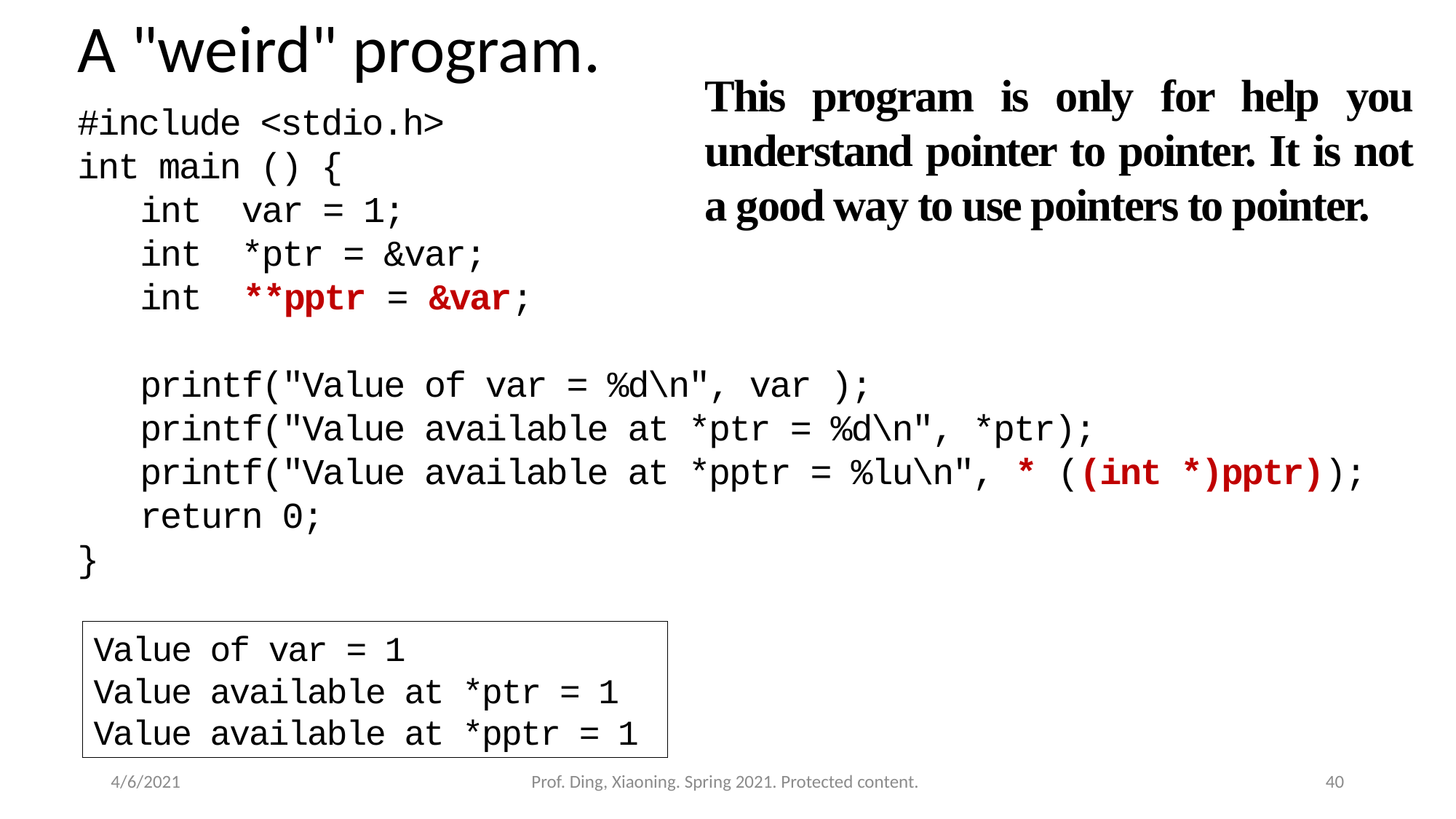

# A "weird" program.
This program is only for help you understand pointer to pointer. It is not a good way to use pointers to pointer.
#include <stdio.h>
int main () {
   int  var = 1;
   int  *ptr = &var;
   int  **pptr = &var;

   printf("Value of var = %d\n", var );
   printf("Value available at *ptr = %d\n", *ptr);
   printf("Value available at *pptr = %lu\n", * ((int *)pptr));
   return 0;
}
Value of var = 1
Value available at *ptr = 1
Value available at *pptr = 1
4/6/2021
Prof. Ding, Xiaoning. Spring 2021. Protected content.
40